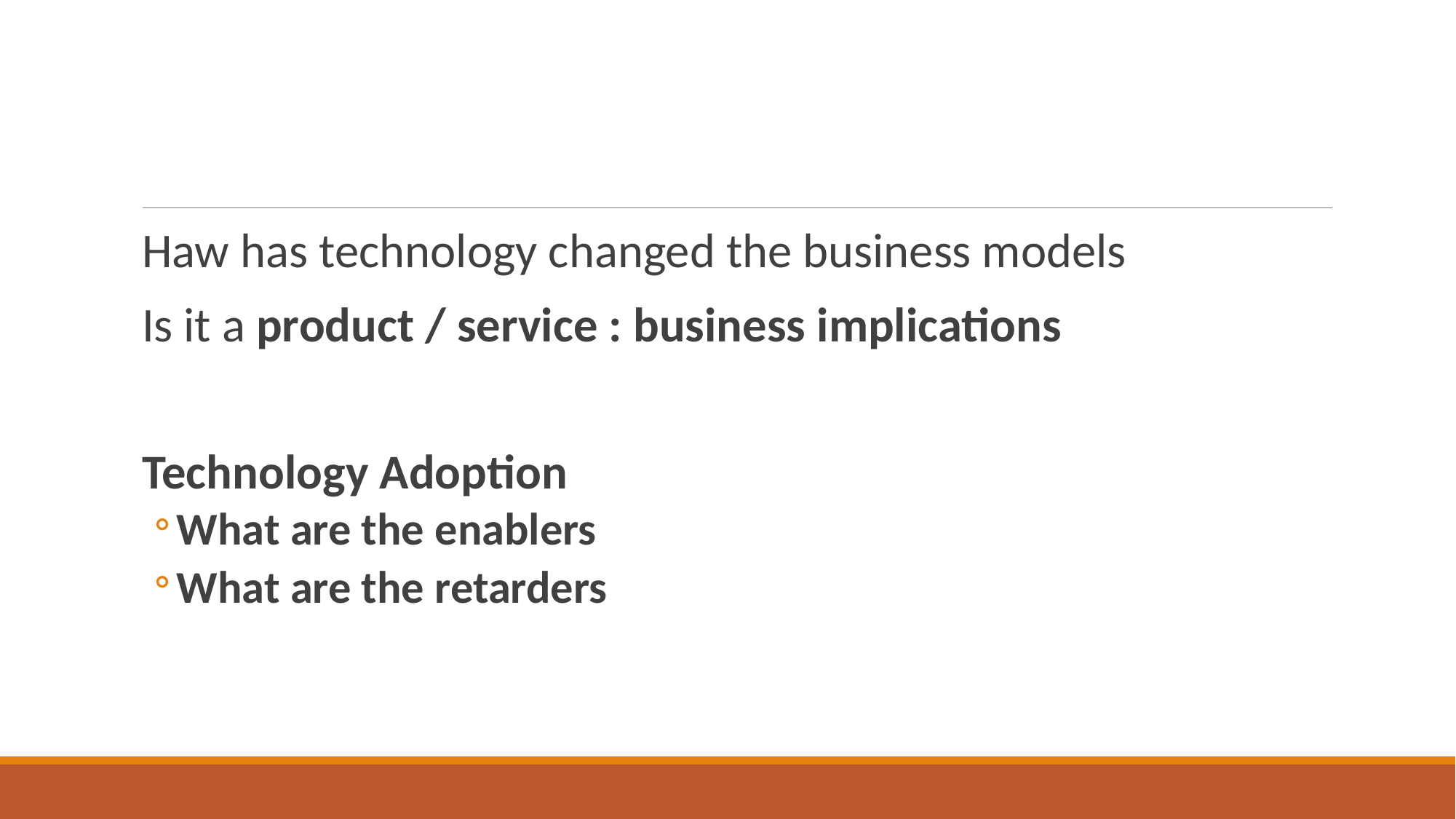

#
Haw has technology changed the business models
Is it a product / service : business implications

Technology Adoption
What are the enablers
What are the retarders